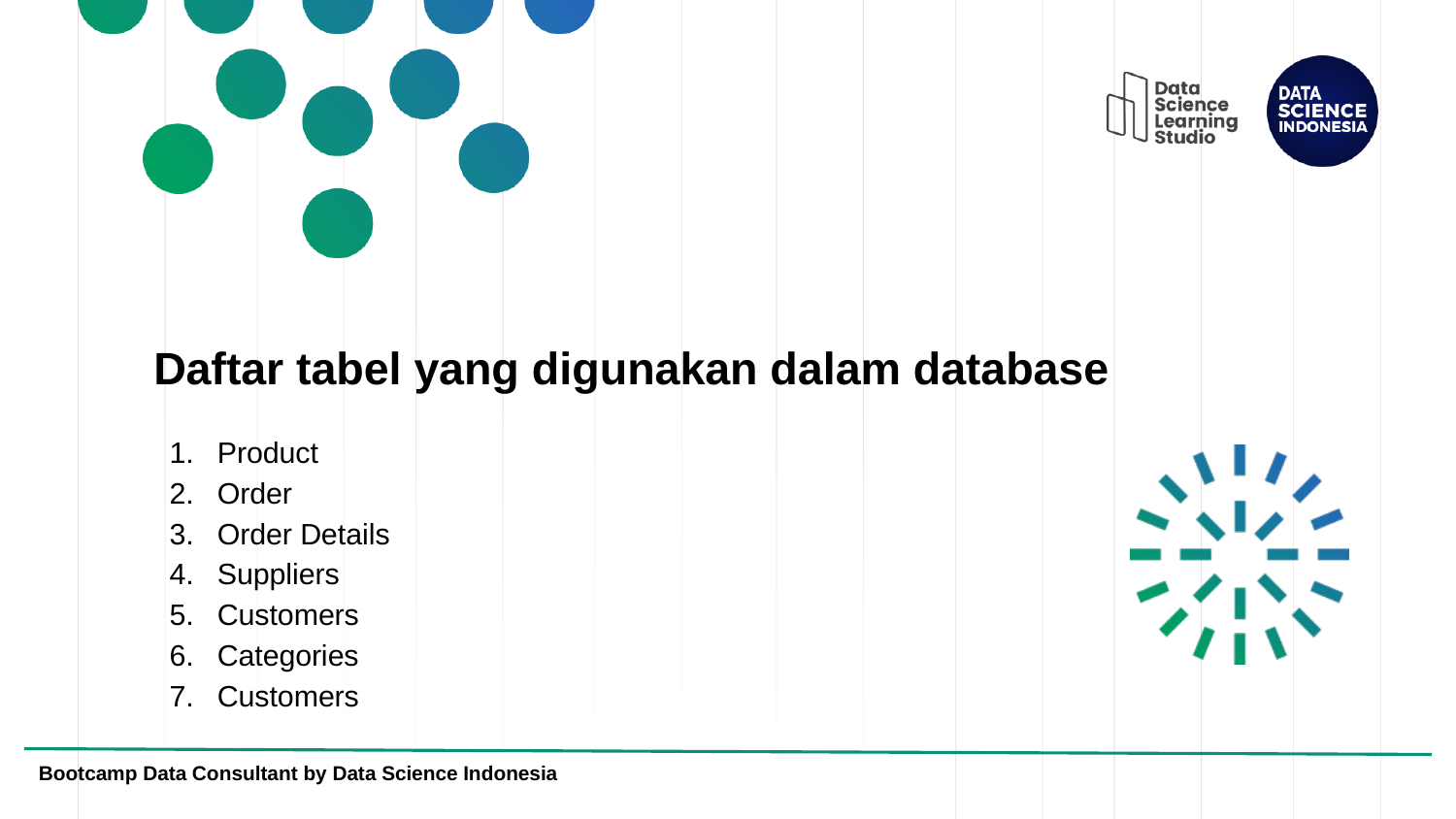

# Daftar tabel yang digunakan dalam database
Product
Order
Order Details
Suppliers
Customers
Categories
Customers